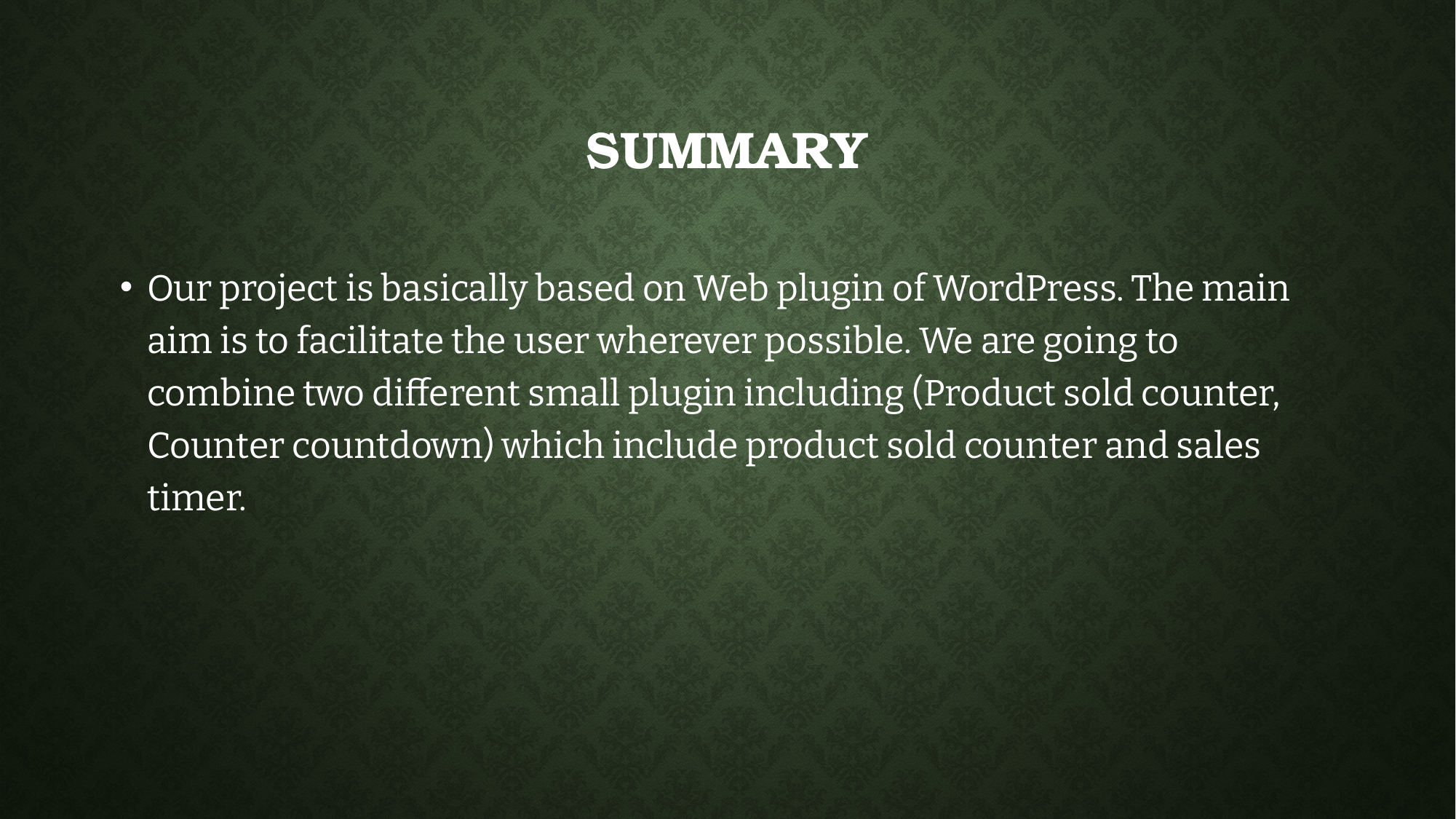

# Summary
Our project is basically based on Web plugin of WordPress. The main aim is to facilitate the user wherever possible. We are going to combine two different small plugin including (Product sold counter, Counter countdown) which include product sold counter and sales timer.